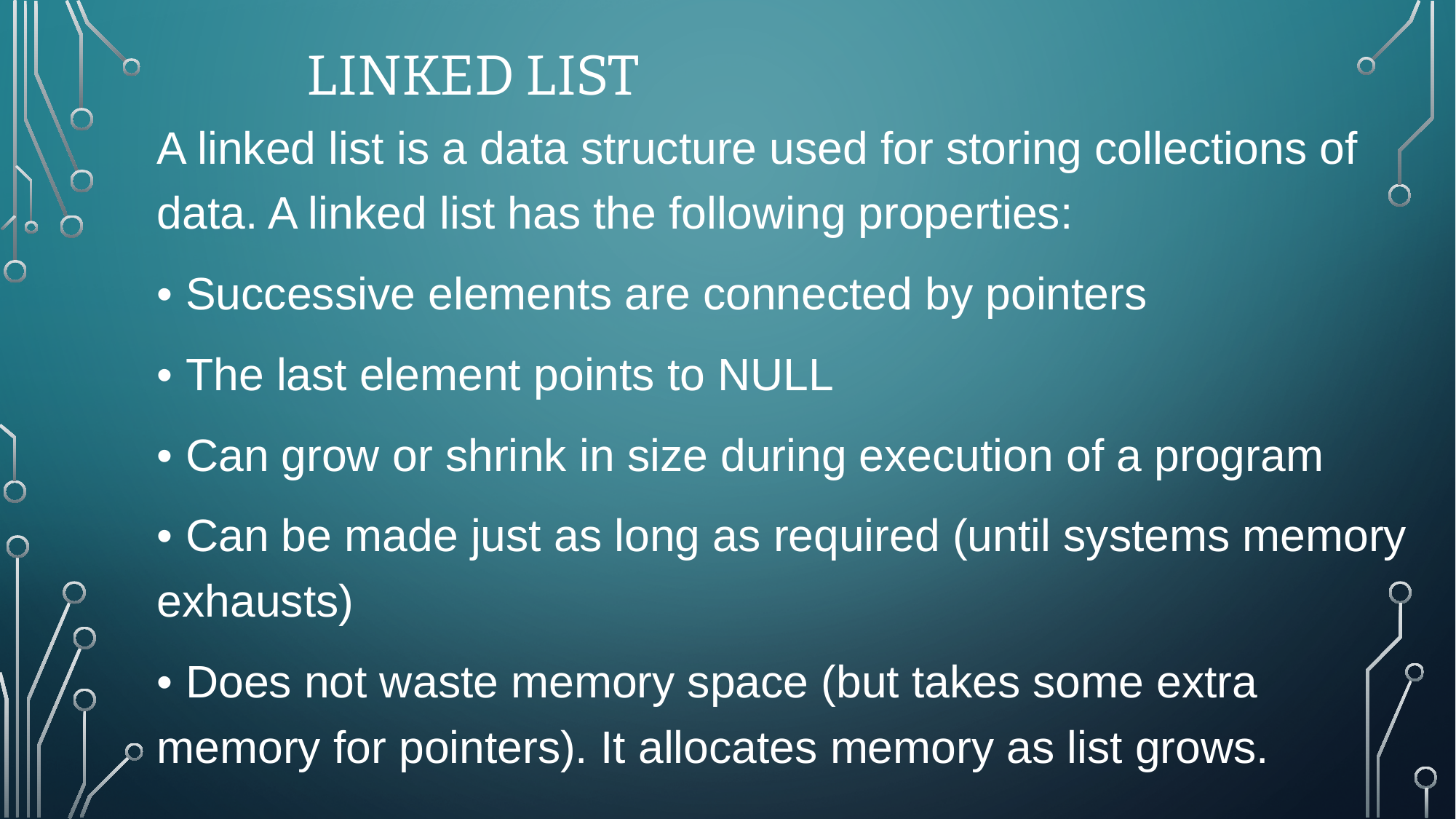

# LINKED LIST
A linked list is a data structure used for storing collections of data. A linked list has the following properties:
• Successive elements are connected by pointers
• The last element points to NULL
• Can grow or shrink in size during execution of a program
• Can be made just as long as required (until systems memory exhausts)
• Does not waste memory space (but takes some extra memory for pointers). It allocates memory as list grows.